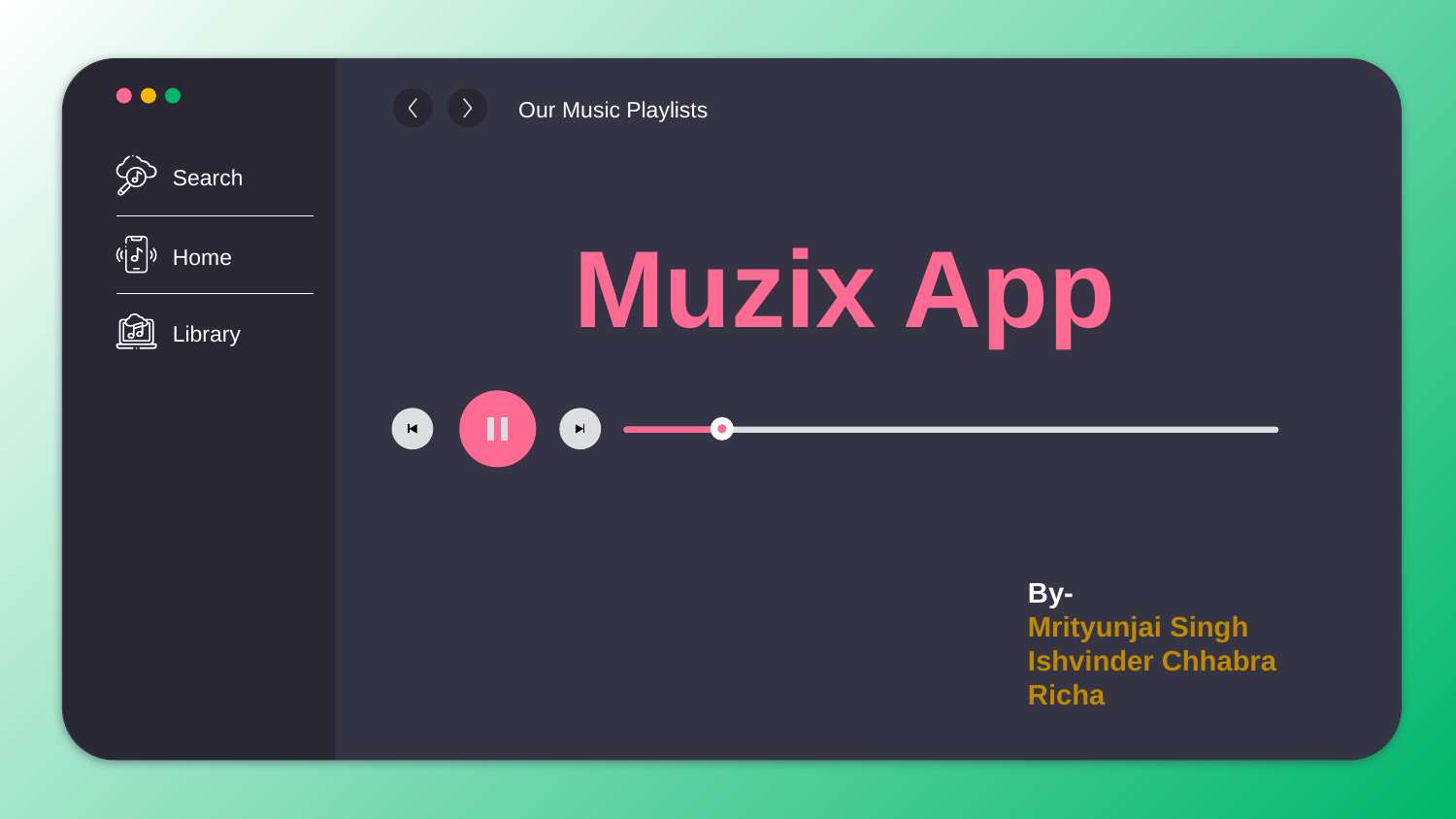

Search

Home

Library

Our Music Playlists
# Muzix App

By-
Mrityunjai Singh
Ishvinder Chhabra
Richa